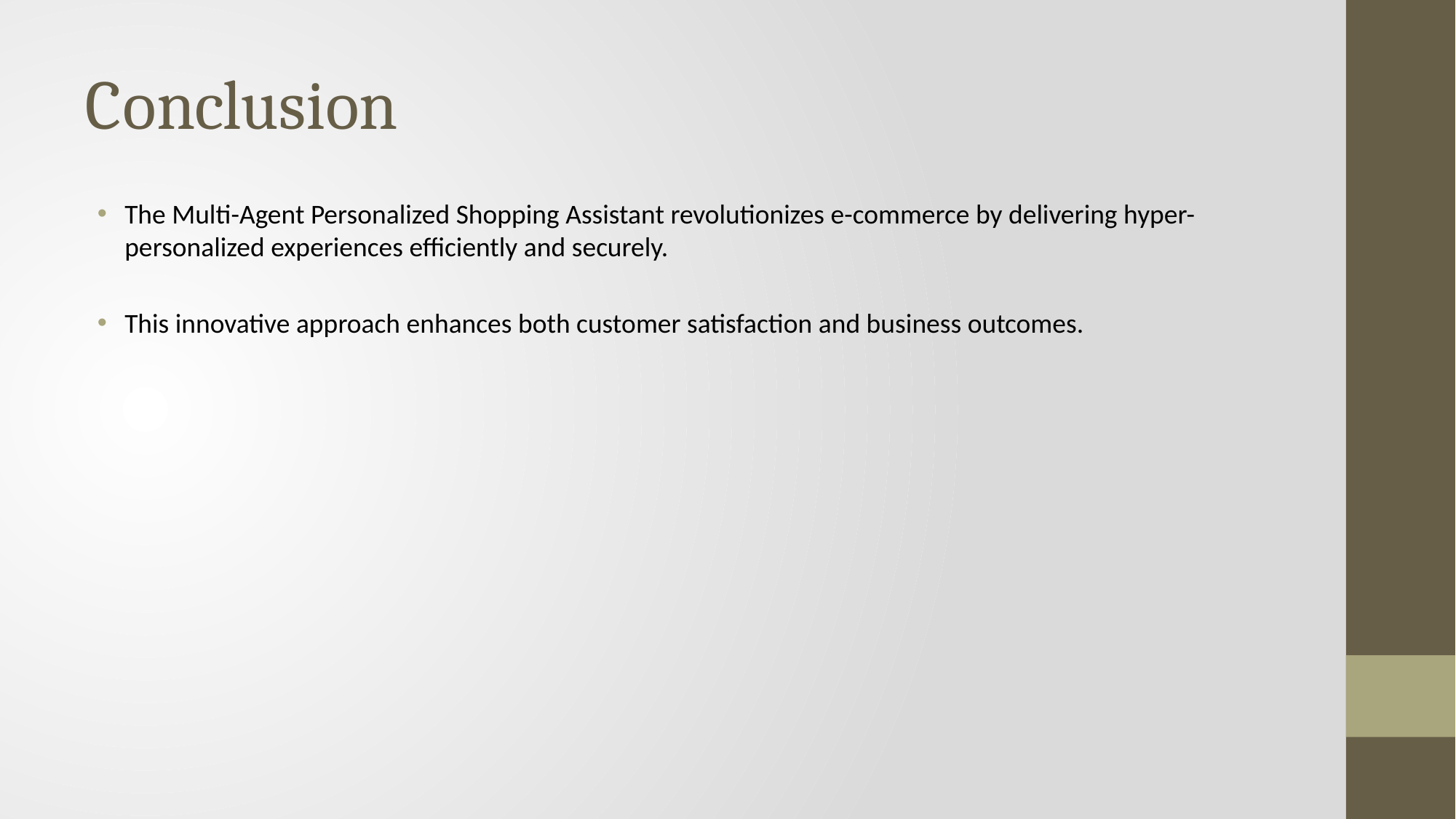

# Conclusion
The Multi-Agent Personalized Shopping Assistant revolutionizes e-commerce by delivering hyper-personalized experiences efficiently and securely.

This innovative approach enhances both customer satisfaction and business outcomes.